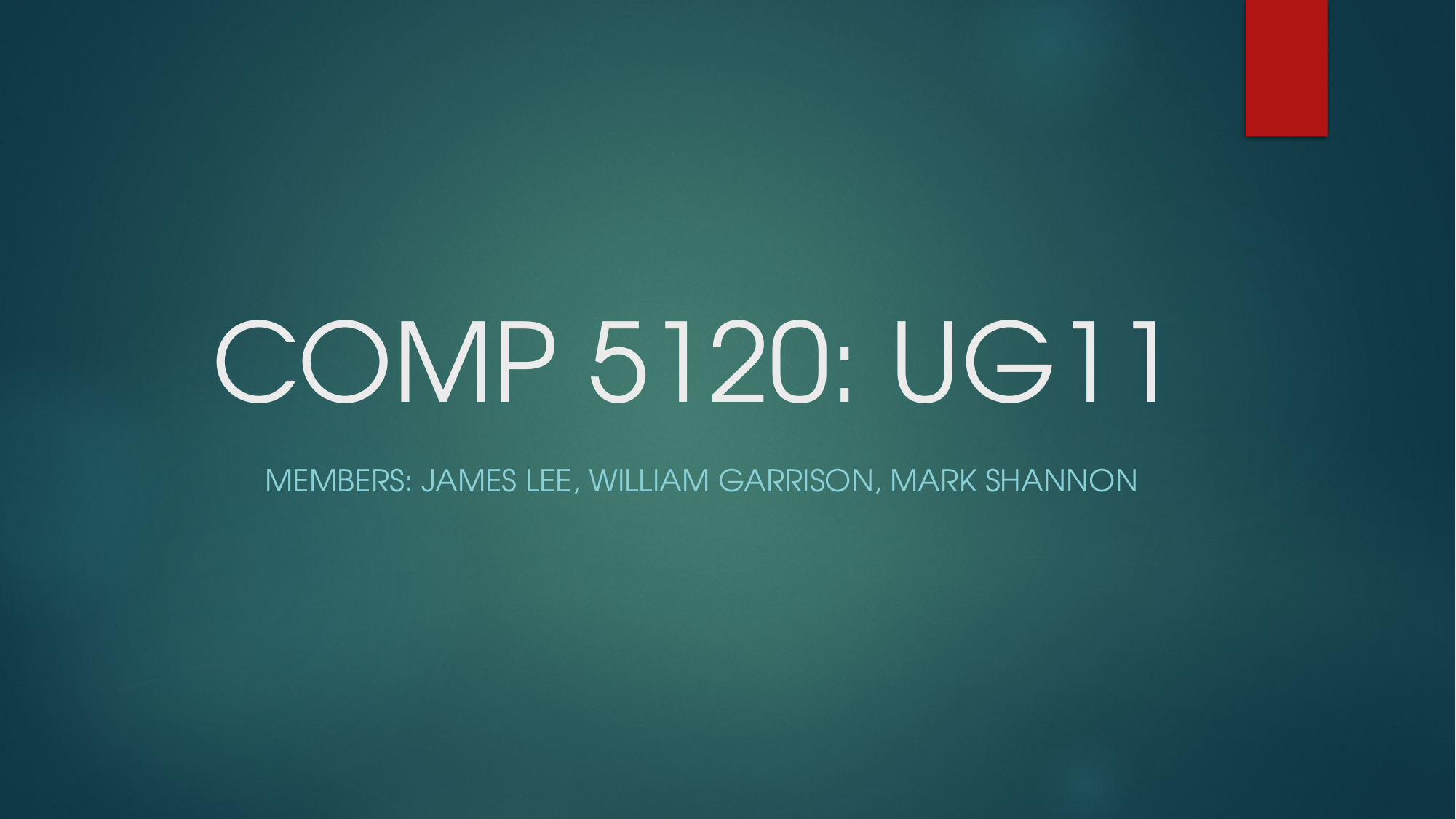

# COMP 5120: UG11
Members: James Lee, William Garrison, Mark Shannon